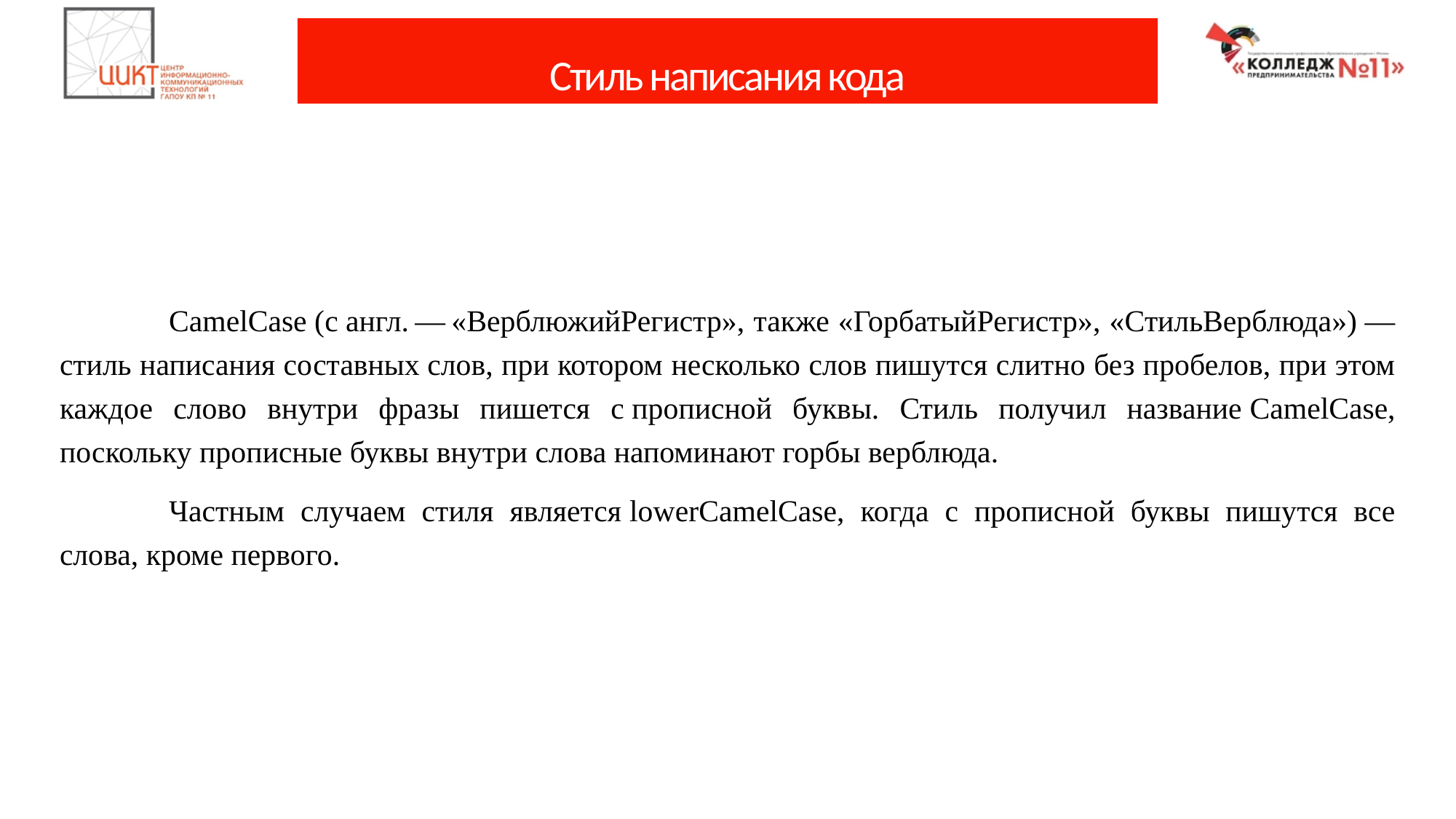

# Стиль написания кода
	CamelCase (с англ. — «ВерблюжийРегистр», также «ГорбатыйРегистр», «СтильВерблюда») — стиль написания составных слов, при котором несколько слов пишутся слитно без пробелов, при этом каждое слово внутри фразы пишется с прописной буквы. Стиль получил название CamelCase, поскольку прописные буквы внутри слова напоминают горбы верблюда.
	Частным случаем стиля является lowerCamelCase, когда с прописной буквы пишутся все слова, кроме первого.